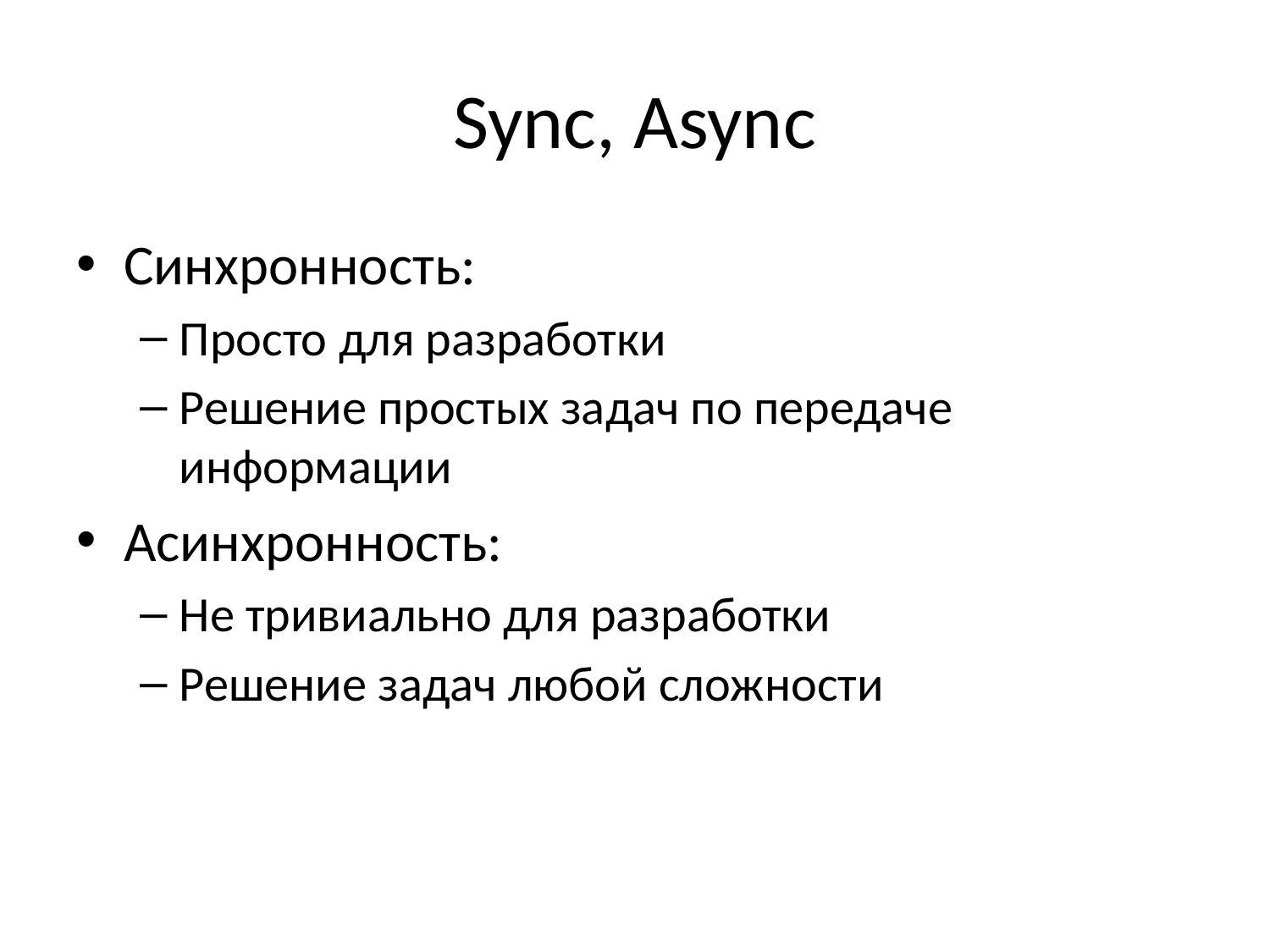

# Sync, Async
Синхронность:
Просто для разработки
Решение простых задач по передаче информации
Асинхронность:
Не тривиально для разработки
Решение задач любой сложности